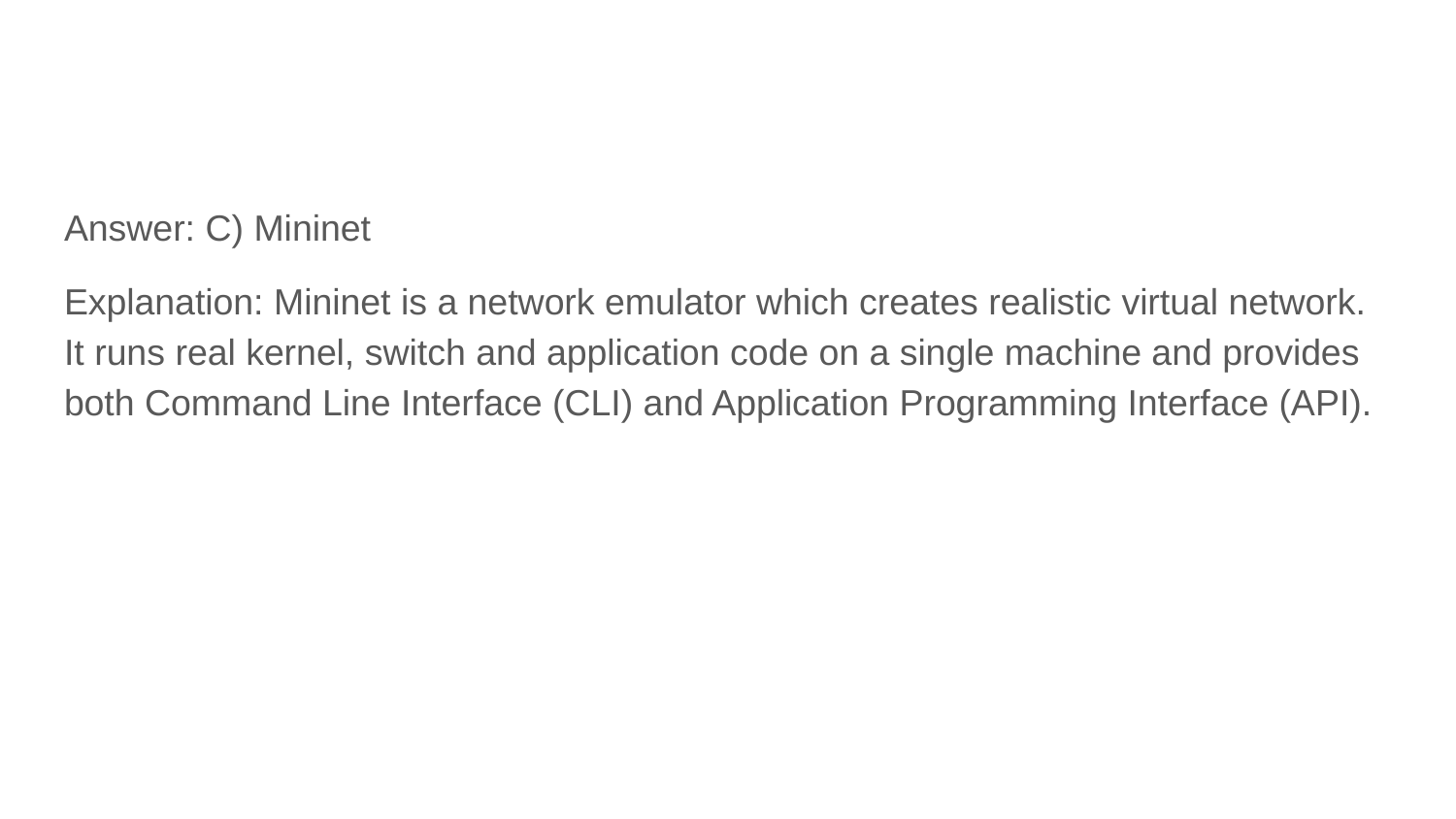

#
Answer: C) Mininet
Explanation: Mininet is a network emulator which creates realistic virtual network. It runs real kernel, switch and application code on a single machine and provides both Command Line Interface (CLI) and Application Programming Interface (API).